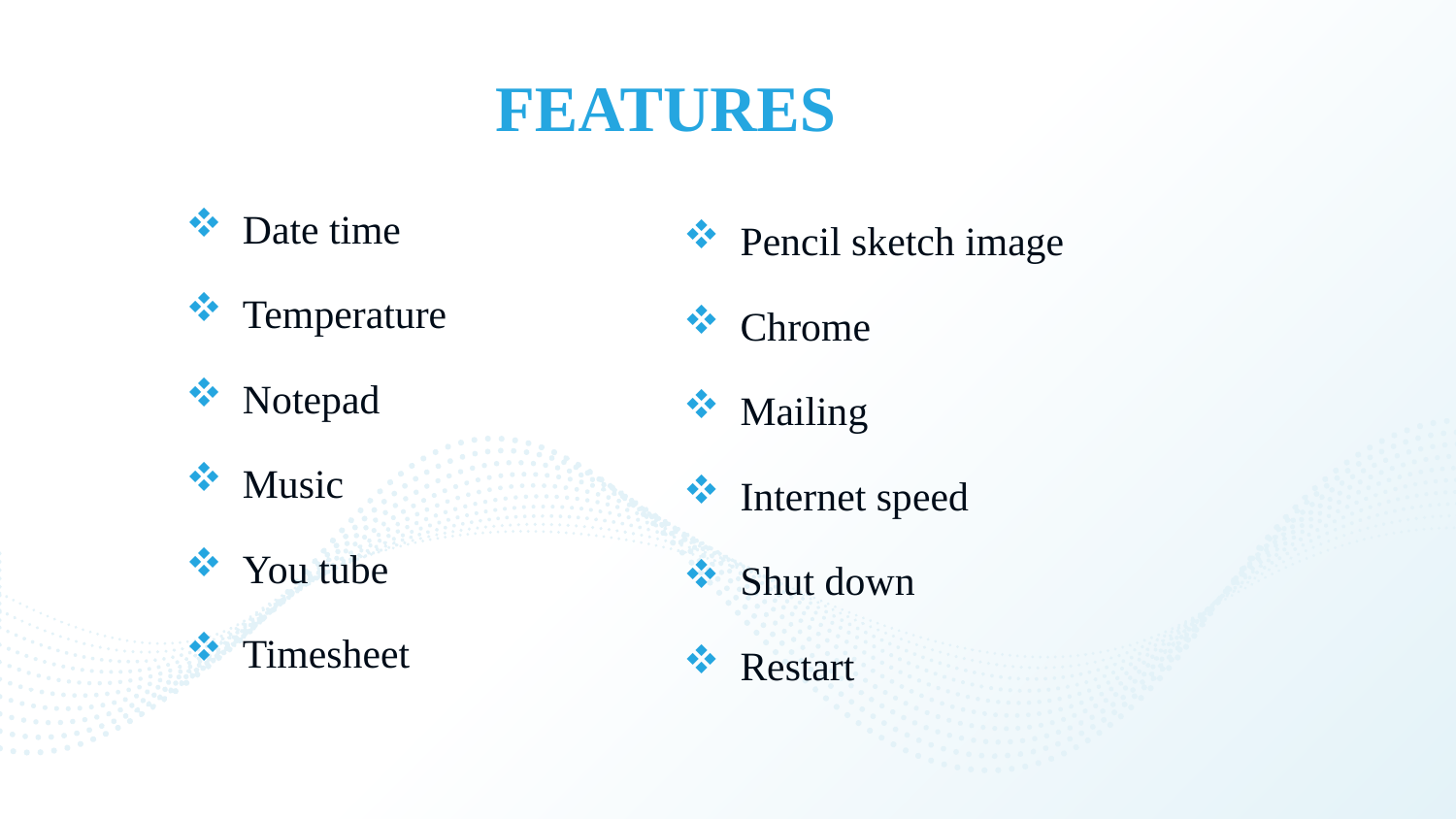

# FEATURES
Date time
Temperature
Notepad
Music
You tube
Timesheet

Pencil sketch image
Chrome
Mailing
Internet speed
Shut down
Restart